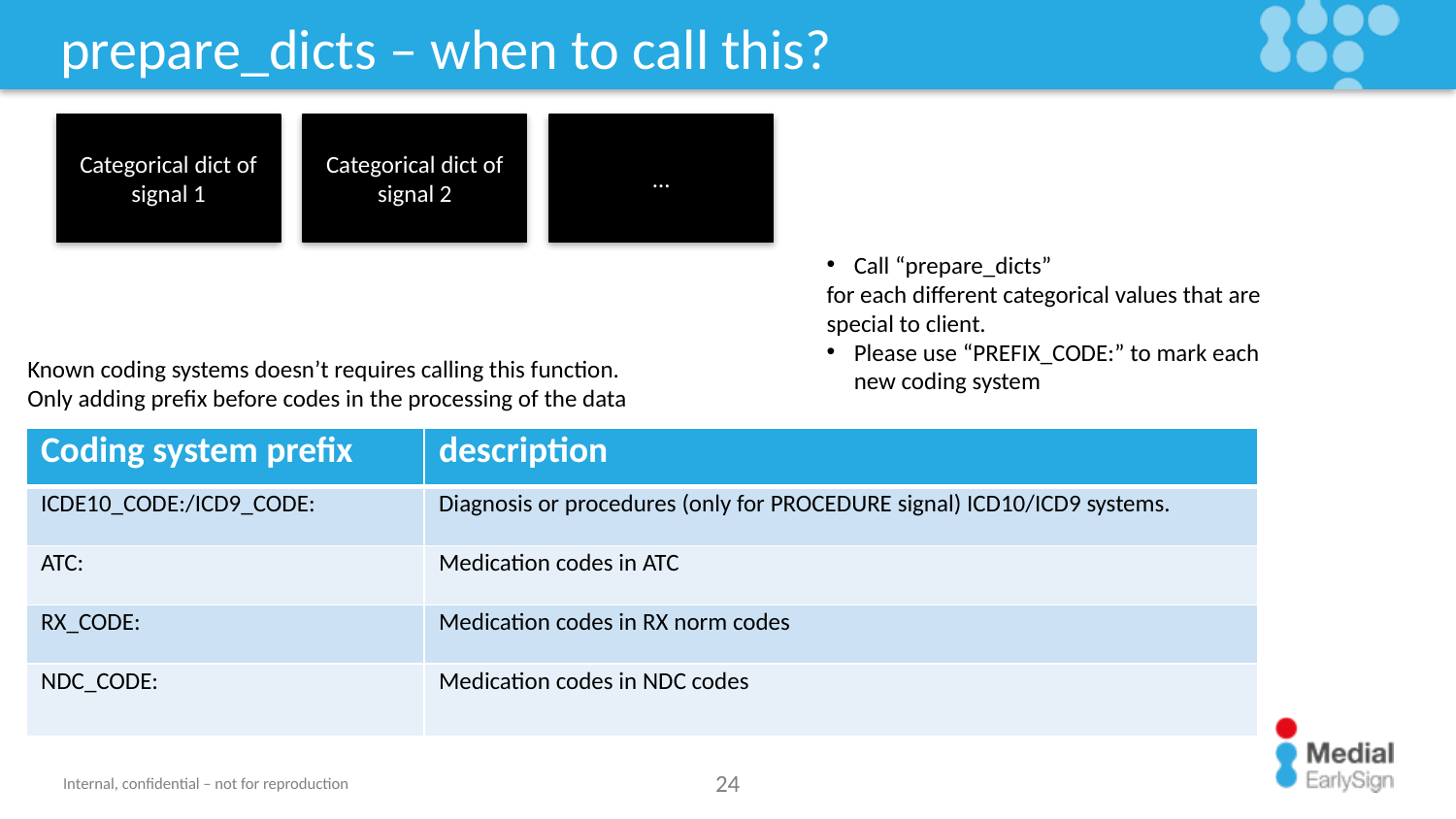

# prepare_dicts – when to call this?
Categorical dict of signal 1
Categorical dict of signal 2
…
Call “prepare_dicts”
for each different categorical values that are special to client.
Please use “PREFIX_CODE:” to mark each new coding system
Known coding systems doesn’t requires calling this function.
Only adding prefix before codes in the processing of the data
| Coding system prefix | description |
| --- | --- |
| ICDE10\_CODE:/ICD9\_CODE: | Diagnosis or procedures (only for PROCEDURE signal) ICD10/ICD9 systems. |
| ATC: | Medication codes in ATC |
| RX\_CODE: | Medication codes in RX norm codes |
| NDC\_CODE: | Medication codes in NDC codes |